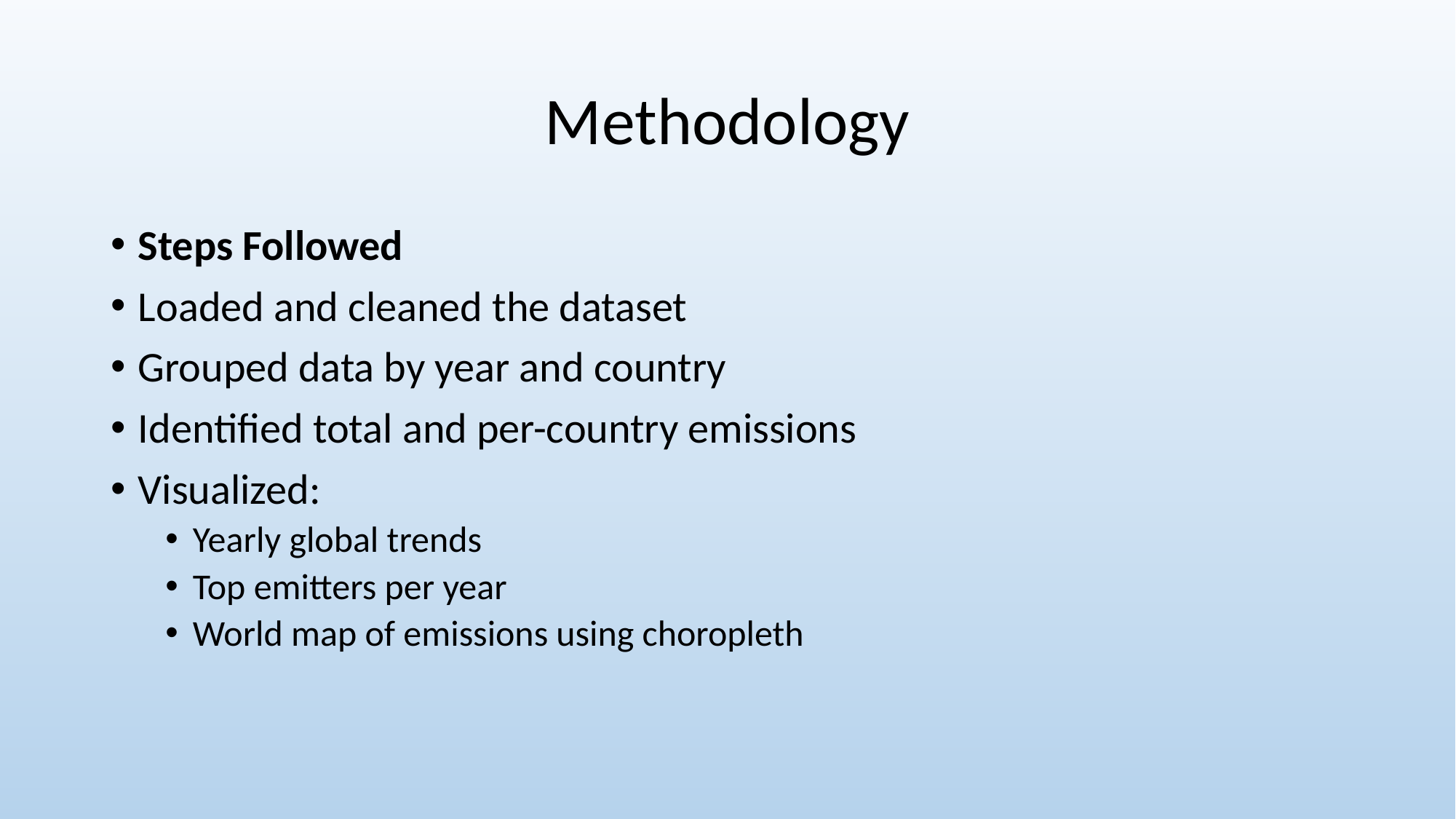

# Methodology
Steps Followed
Loaded and cleaned the dataset
Grouped data by year and country
Identified total and per-country emissions
Visualized:
Yearly global trends
Top emitters per year
World map of emissions using choropleth